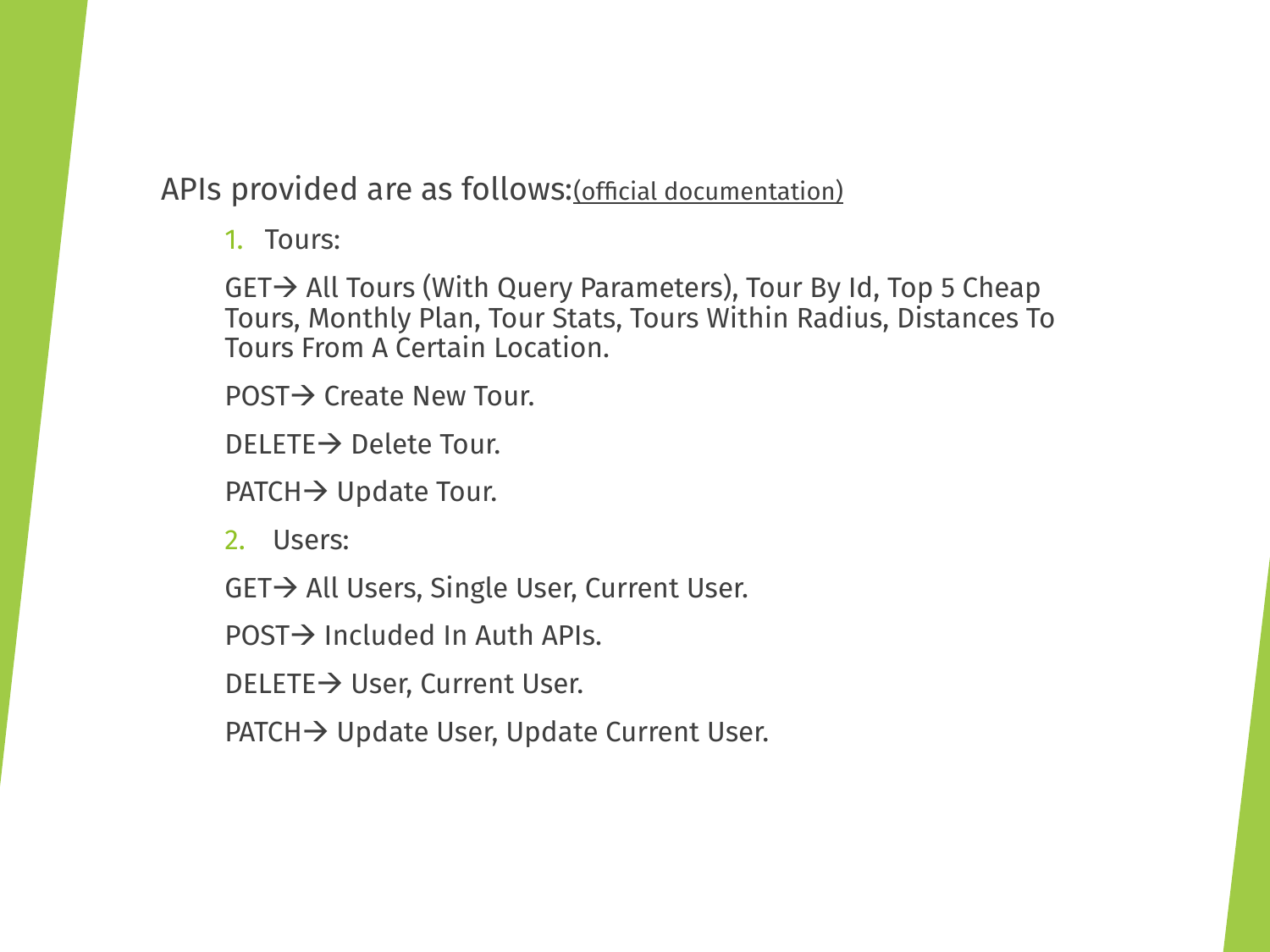

APIs provided are as follows:(official documentation)
Tours:
GET🡪 All Tours (With Query Parameters), Tour By Id, Top 5 Cheap Tours, Monthly Plan, Tour Stats, Tours Within Radius, Distances To Tours From A Certain Location.
POST🡪 Create New Tour.
DELETE🡪 Delete Tour.
PATCH🡪 Update Tour.
Users:
GET🡪 All Users, Single User, Current User.
POST🡪 Included In Auth APIs.
DELETE🡪 User, Current User.
PATCH🡪 Update User, Update Current User.